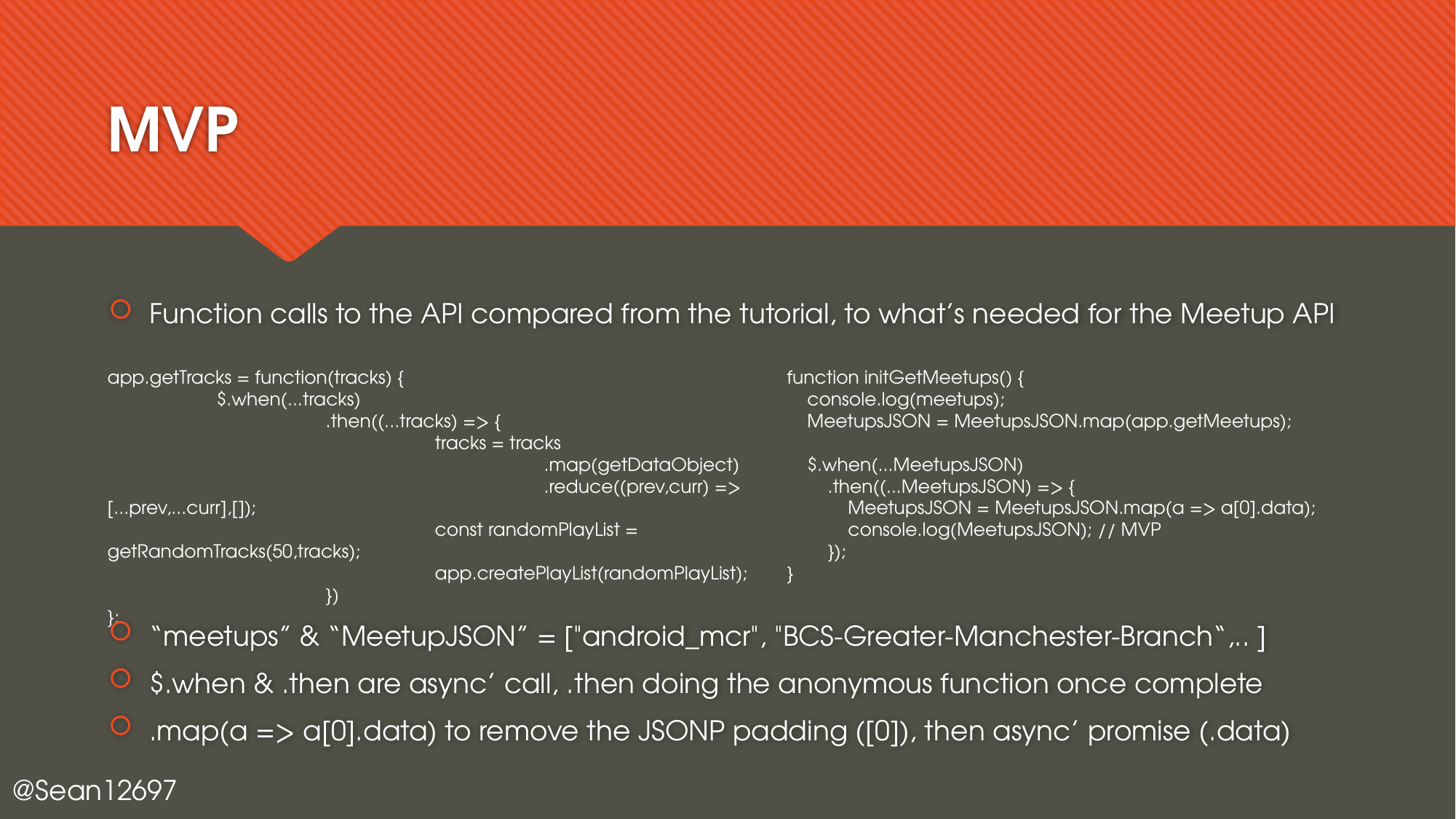

# MVP
Function calls to the API compared from the tutorial, to what’s needed for the Meetup API
app.getTracks = function(tracks) {
	$.when(...tracks)
		.then((...tracks) => {
			tracks = tracks
				.map(getDataObject)
				.reduce((prev,curr) => [...prev,...curr],[]);
			const randomPlayList = getRandomTracks(50,tracks);
			app.createPlayList(randomPlayList);
		})
};
function initGetMeetups() {
    console.log(meetups);
    MeetupsJSON = MeetupsJSON.map(app.getMeetups);

    $.when(...MeetupsJSON)
        .then((...MeetupsJSON) => {
            MeetupsJSON = MeetupsJSON.map(a => a[0].data);
            console.log(MeetupsJSON); // MVP
        });
}
“meetups” & “MeetupJSON” = ["android_mcr", "BCS-Greater-Manchester-Branch“,.. ]
$.when & .then are async’ call, .then doing the anonymous function once complete
.map(a => a[0].data) to remove the JSONP padding ([0]), then async’ promise (.data)
@Sean12697